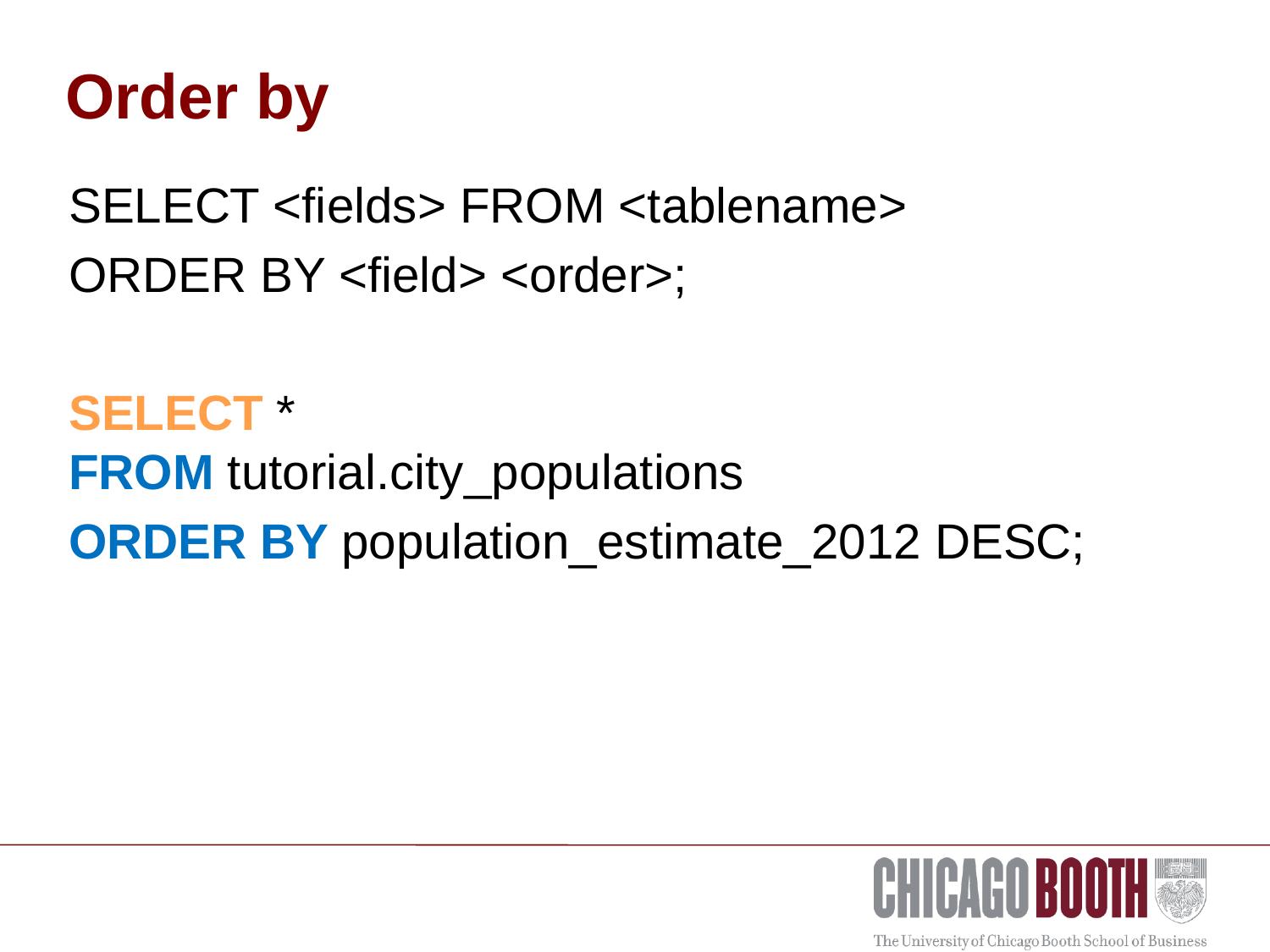

# Order by
SELECT <fields> FROM <tablename>
ORDER BY <field> <order>;

SELECT *                            	                            FROM tutorial.city_populations
ORDER BY population_estimate_2012 DESC;